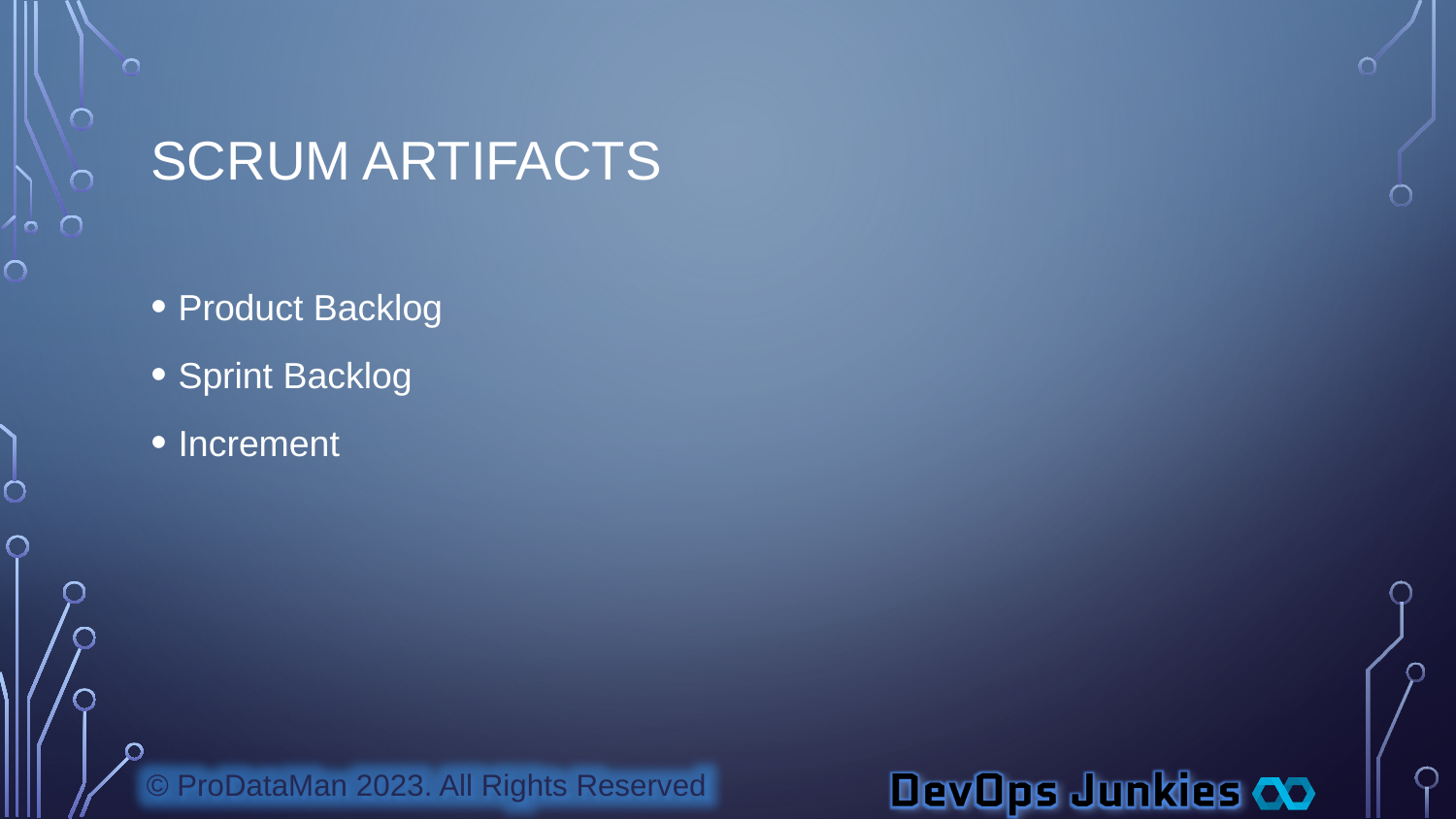

# Scrum Artifacts
Product Backlog
Sprint Backlog
Increment